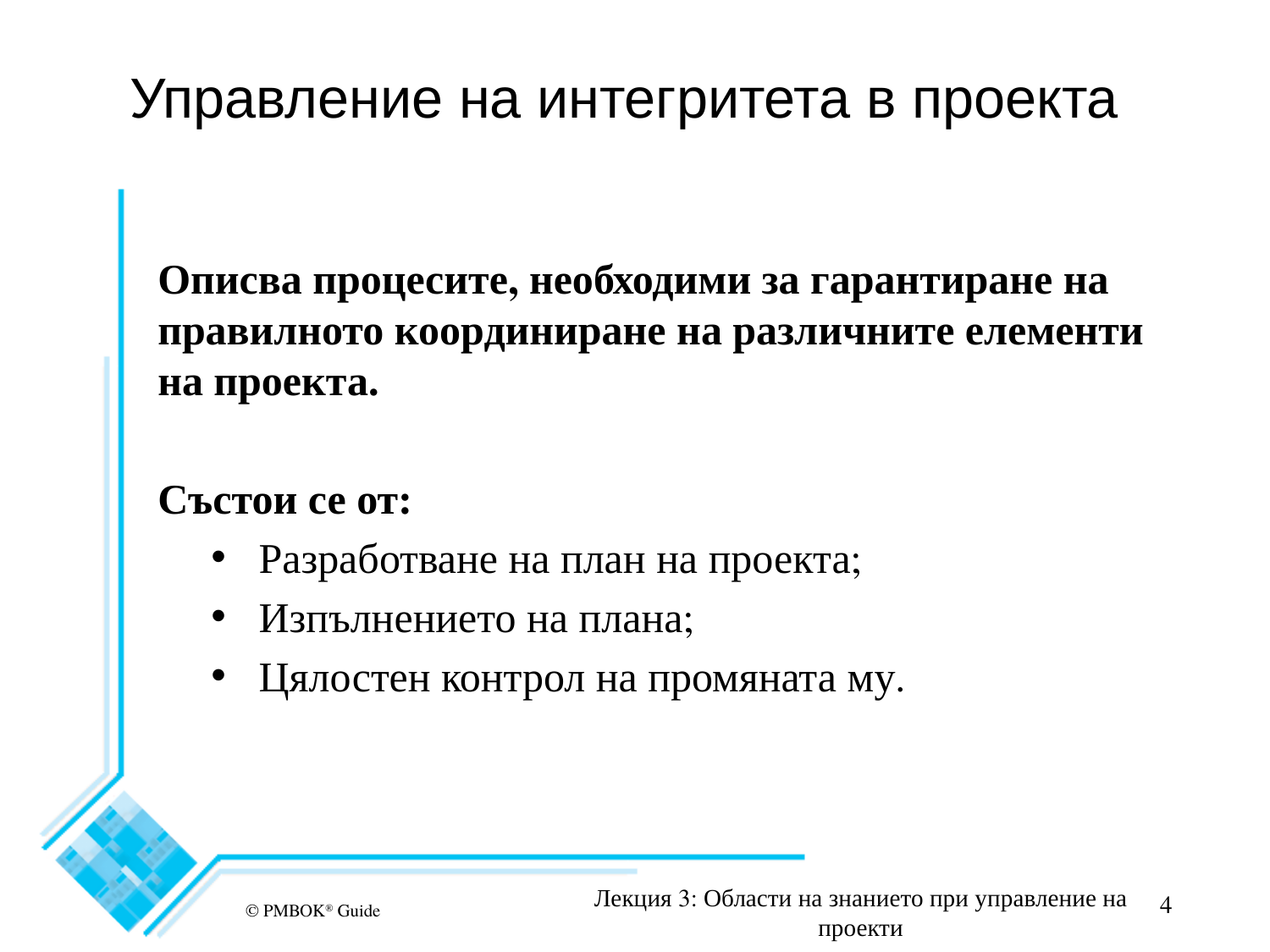

# Управление на интегритета в проекта

Описва процесите, необходими за гарантиране на правилното координиране на различните елементи на проекта.

Състои се от:
Разработване на план на проекта;
Изпълнението на плана;
Цялостен контрол на промяната му.
Лекция 3: Области на знанието при управление на проекти
4
© PMBOK® Guide